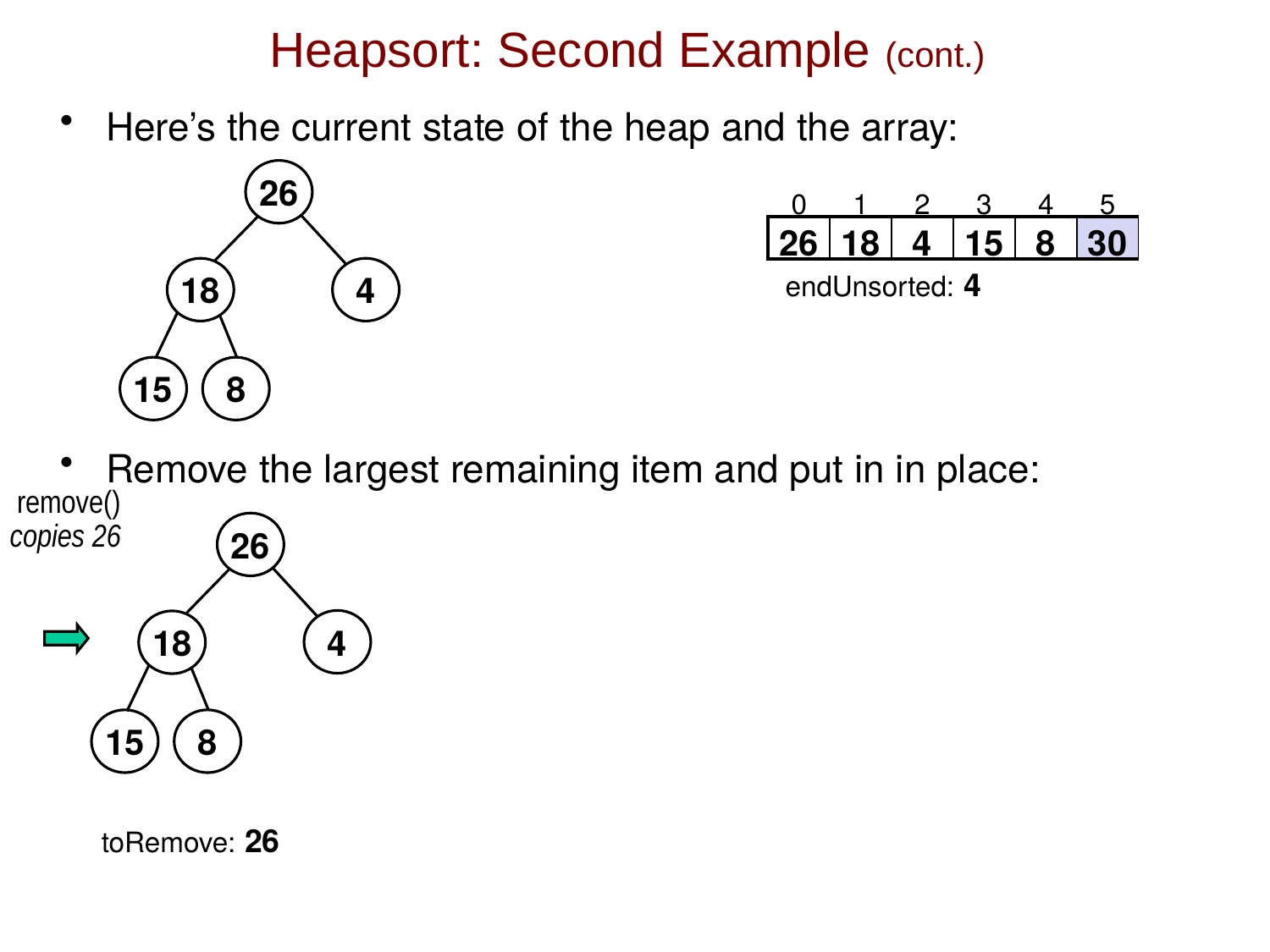

# Heapsort: Second Example (cont.)
Here’s the current state of the heap and the array:

Remove the largest remaining item and put in in place:
26
| 0 | 1 | 2 | 3 | 4 | 5 |
| --- | --- | --- | --- | --- | --- |
| 26 | 18 | 4 | 15 | 8 | 30 |

18
4
endUnsorted: 4

15
8
remove()
copies 26
26

4
18

15
8
toRemove: 26